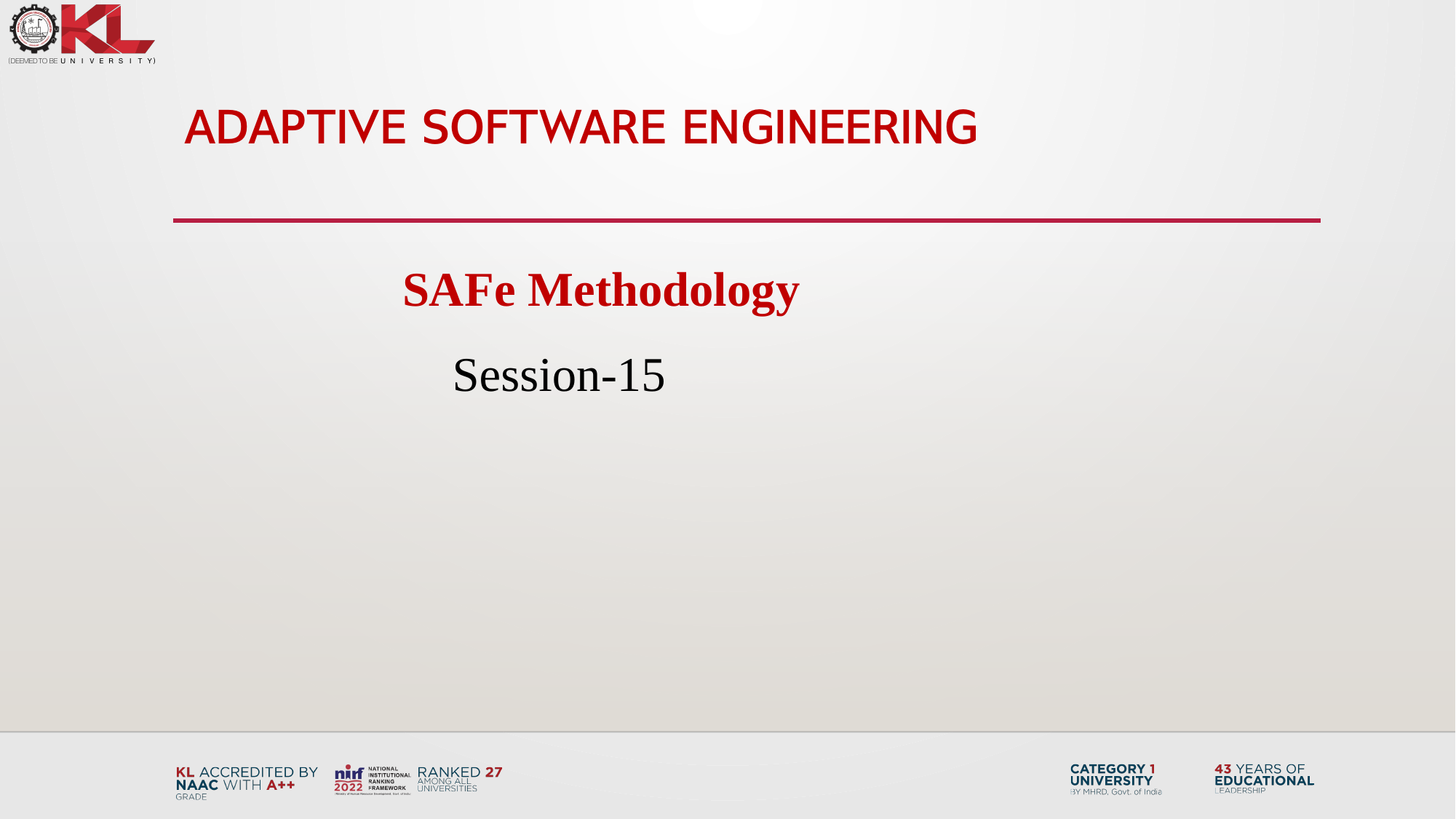

# adaptive software engineering
		SAFe Methodology
                      Session-15